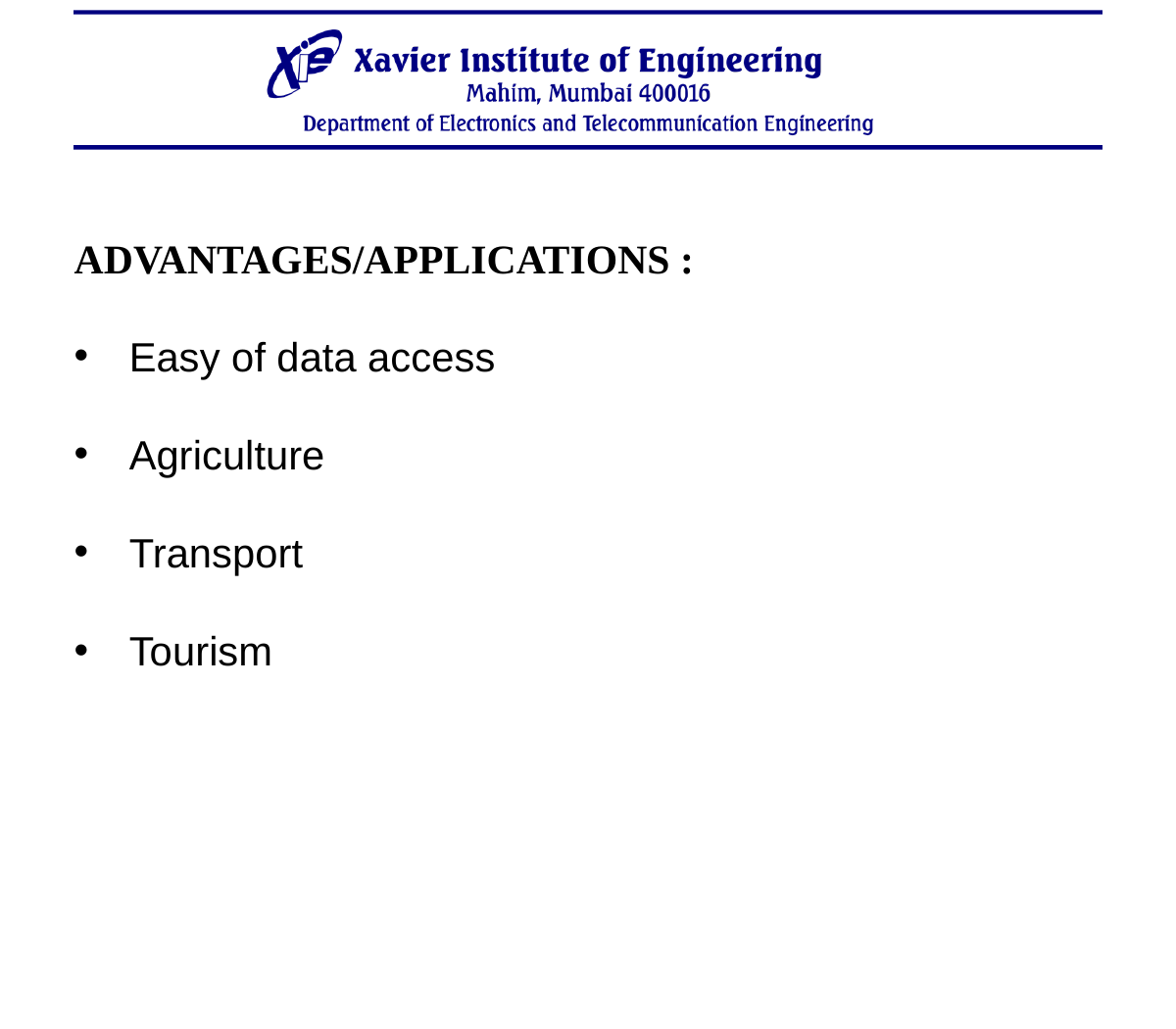

ADVANTAGES/APPLICATIONS :

Easy of data access

Agriculture

Transport

Tourism